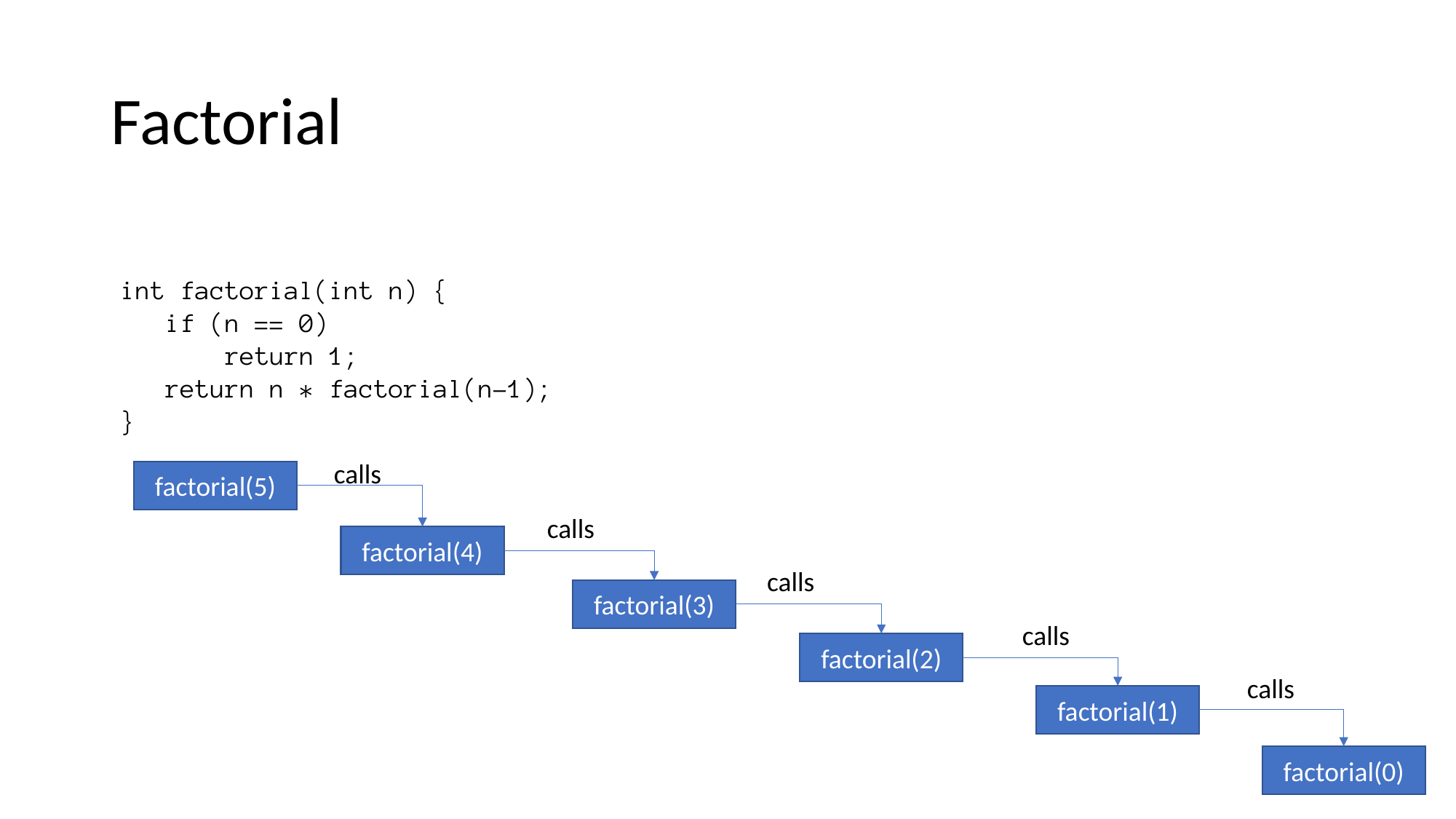

# Factorial

int factorial(int n) {
   if (n == 0)
       return 1;
   return n * factorial(n-1);
}
calls
factorial(5)
calls
factorial(4)
calls
factorial(3)
calls
factorial(2)
calls
factorial(1)
factorial(0)